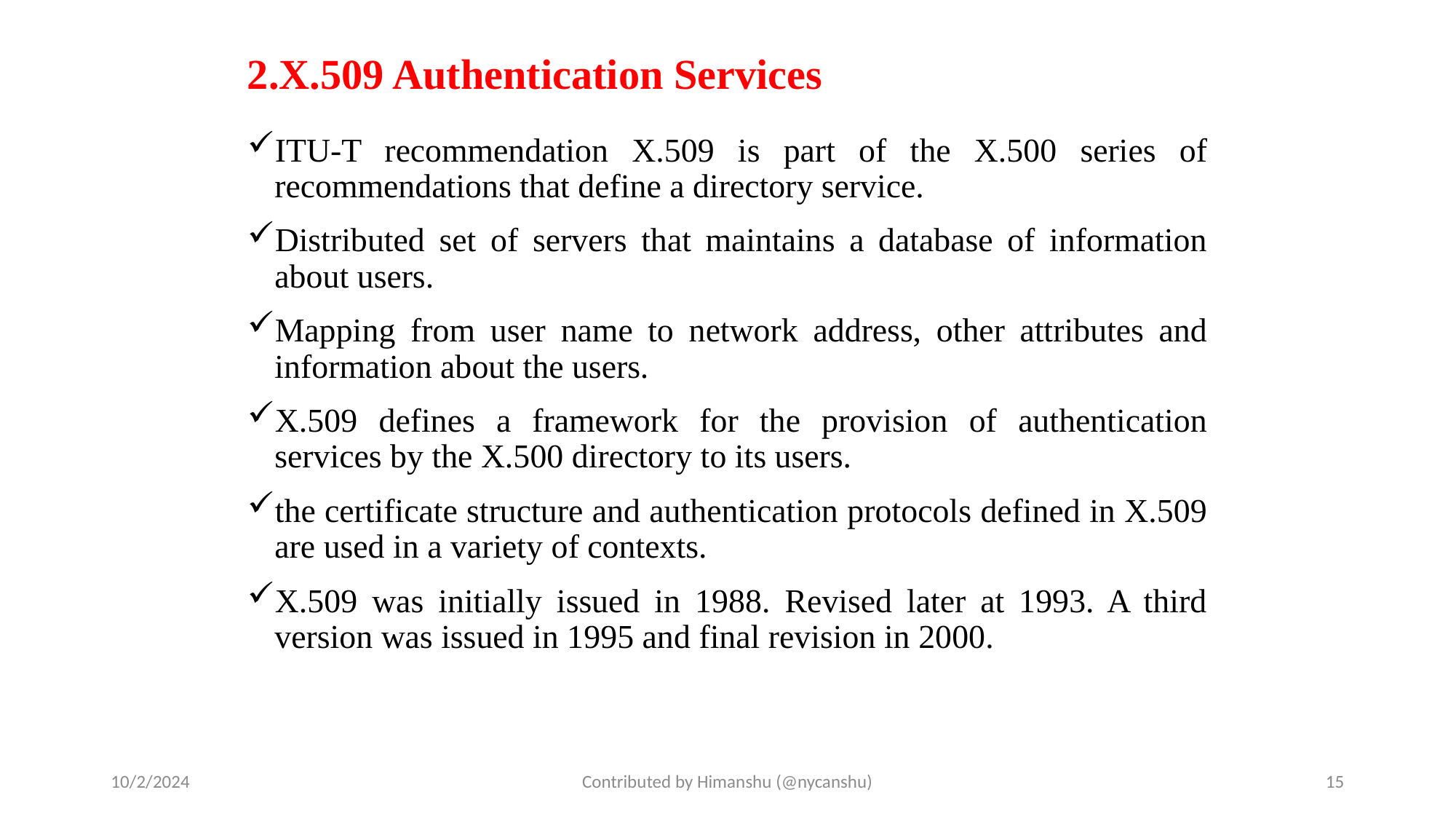

# 2.X.509 Authentication Services
ITU-T recommendation X.509 is part of the X.500 series of recommendations that define a directory service.
Distributed set of servers that maintains a database of information about users.
Mapping from user name to network address, other attributes and information about the users.
X.509 defines a framework for the provision of authentication services by the X.500 directory to its users.
the certificate structure and authentication protocols defined in X.509 are used in a variety of contexts.
X.509 was initially issued in 1988. Revised later at 1993. A third version was issued in 1995 and final revision in 2000.
10/2/2024
Contributed by Himanshu (@nycanshu)
15